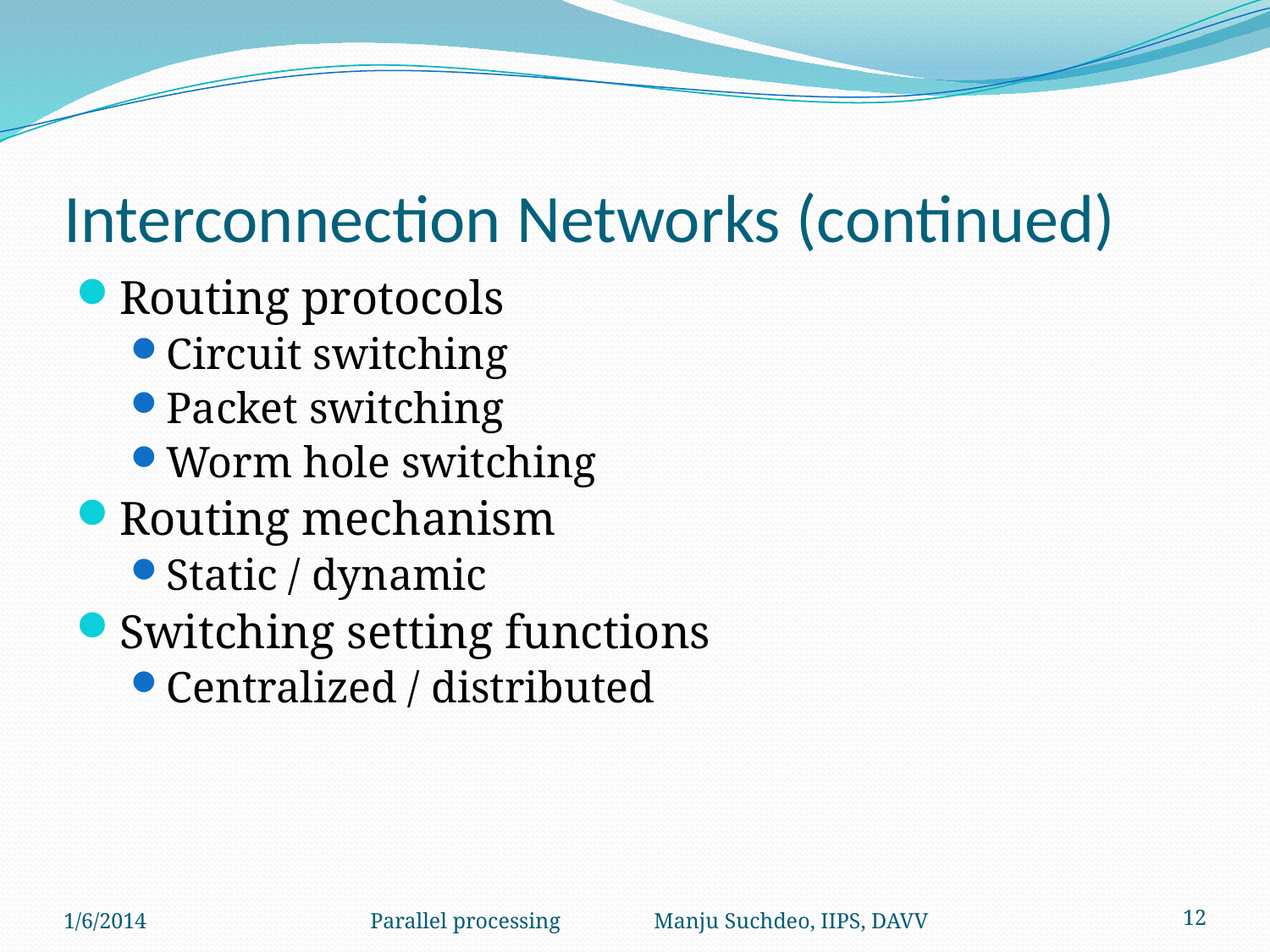

# Interconnection Networks (continued)
Routing protocols
Circuit switching
Packet switching
Worm hole switching
Routing mechanism
Static / dynamic
Switching setting functions
Centralized / distributed

1/6/2014
Parallel processing                 Manju Suchdeo, IIPS, DAVV
12